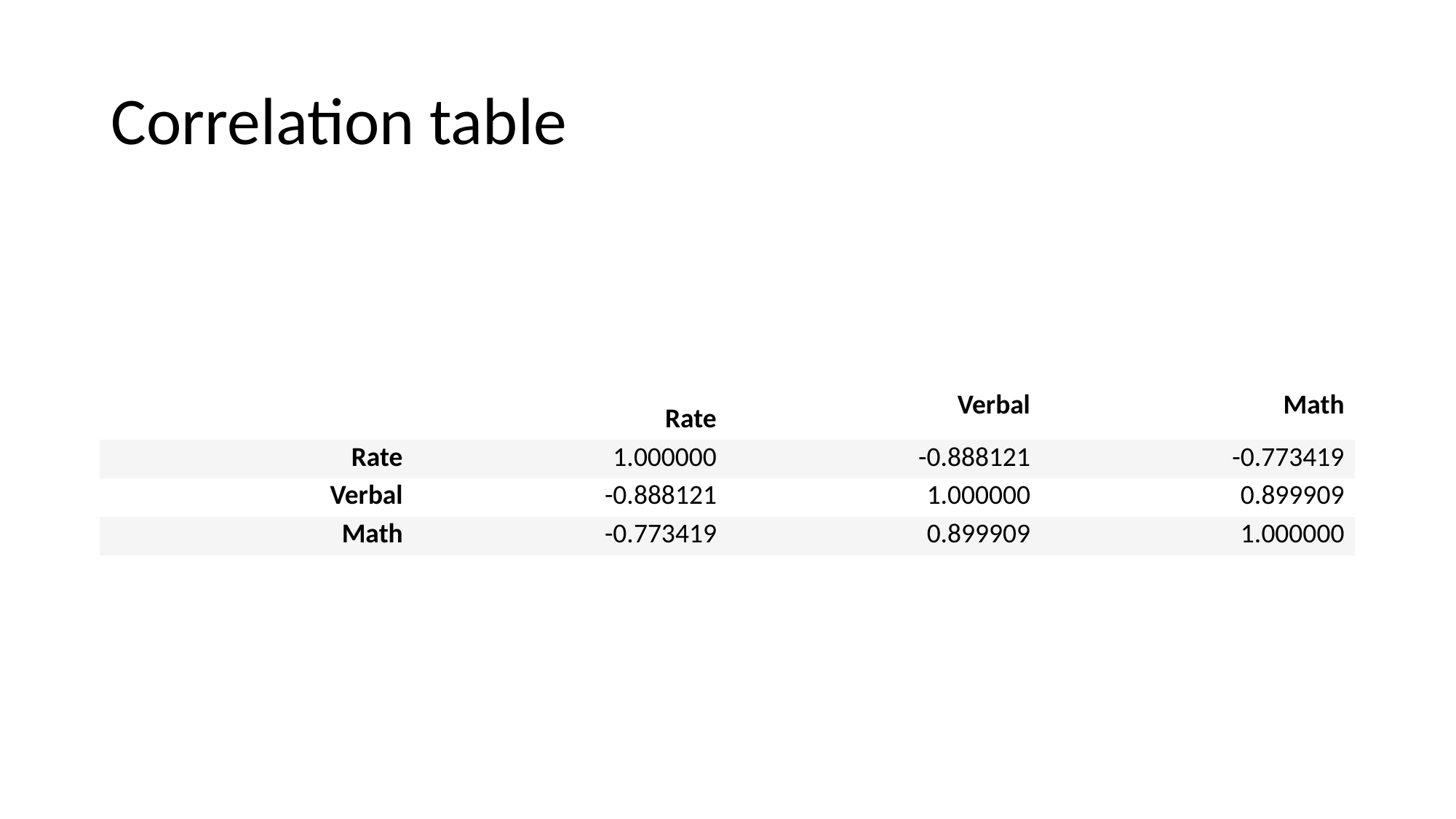

# Correlation table
|  | Rate | Verbal | Math |
| --- | --- | --- | --- |
| Rate | 1.000000 | -0.888121 | -0.773419 |
| Verbal | -0.888121 | 1.000000 | 0.899909 |
| Math | -0.773419 | 0.899909 | 1.000000 |